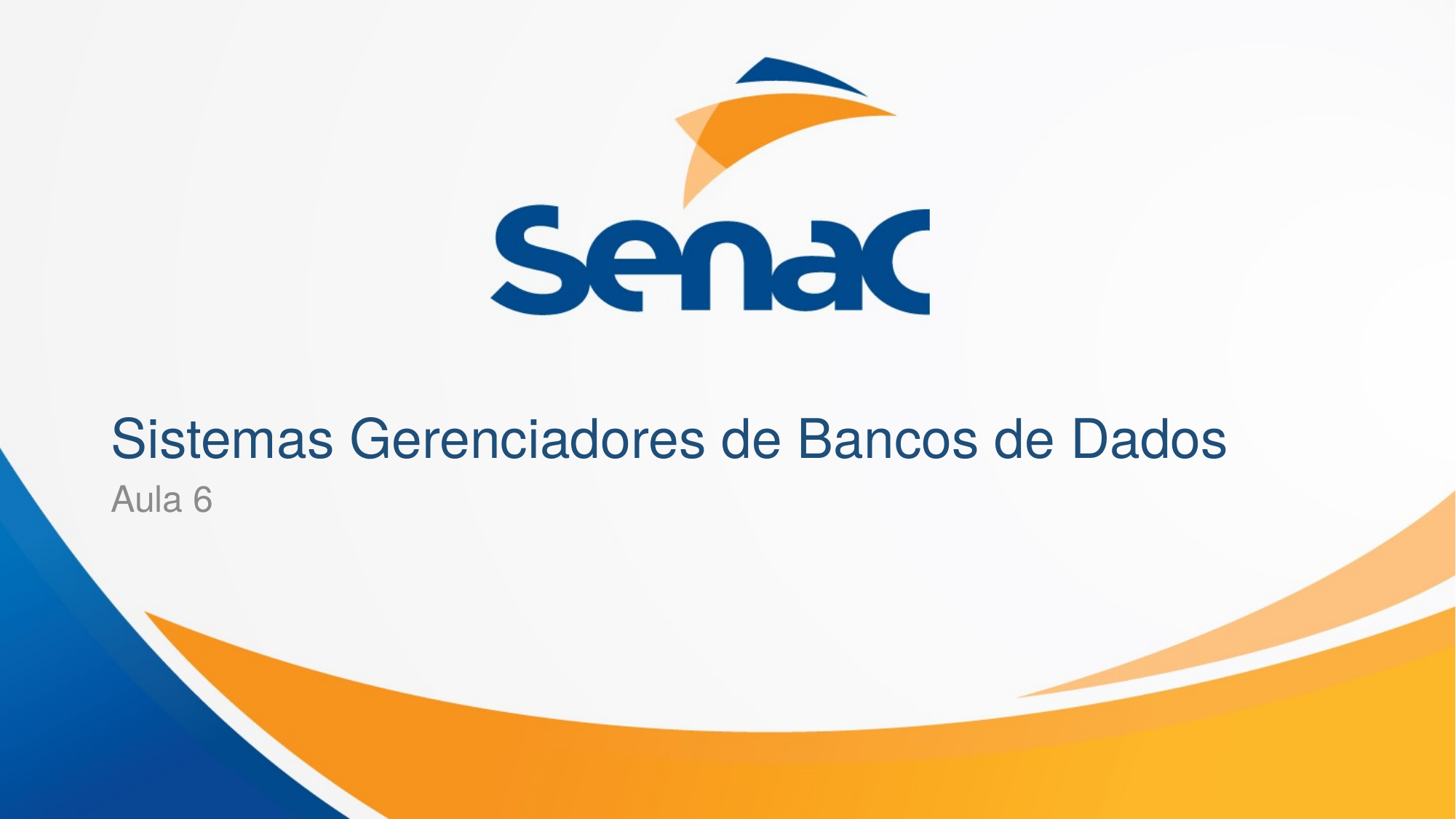

# Sistemas Gerenciadores de Bancos de Dados
Aula 6